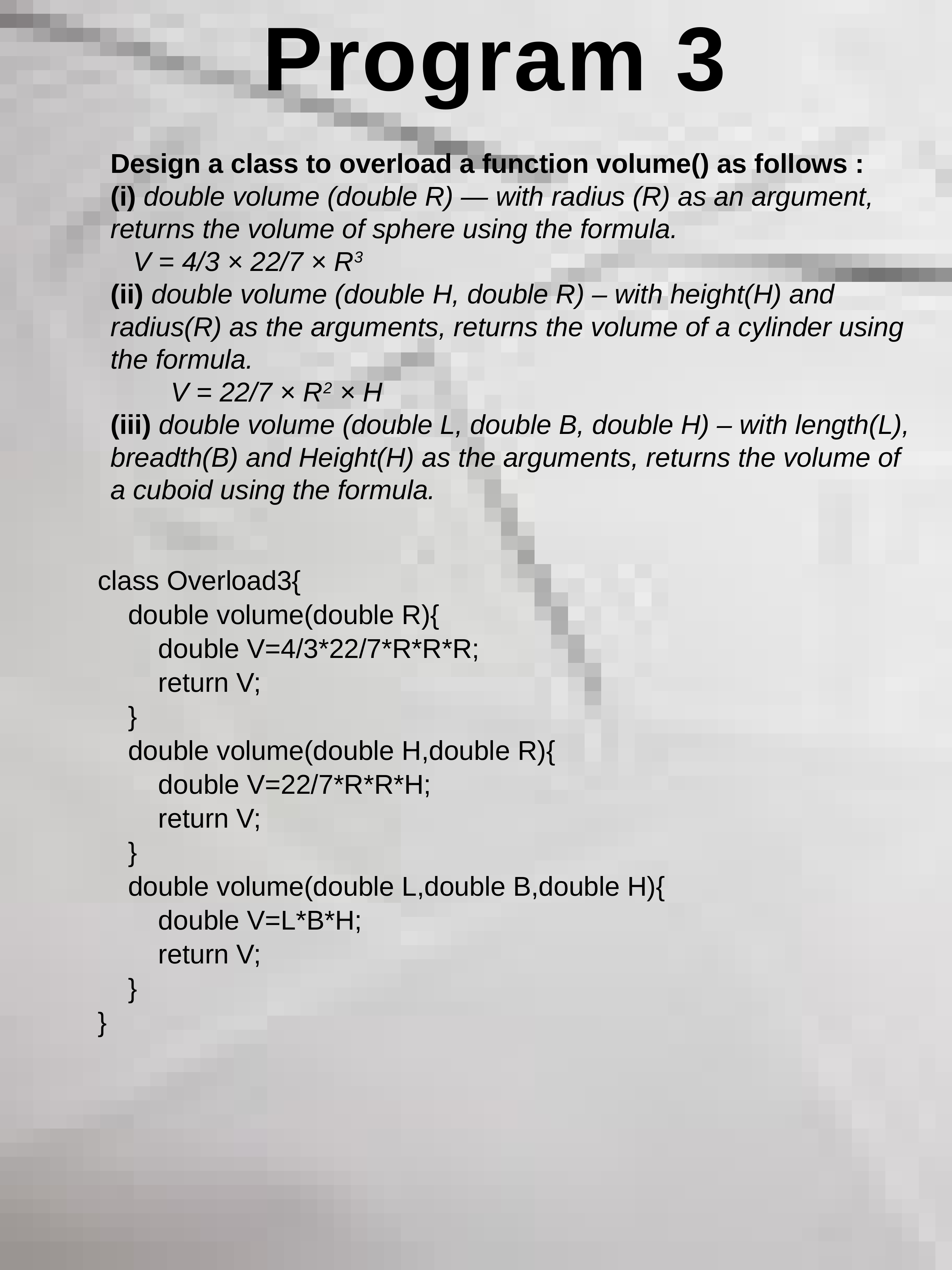

# Program 3
Design a class to overload a function volume() as follows :
(i) double volume (double R) — with radius (R) as an argument, returns the volume of sphere using the formula.
   V = 4/3 × 22/7 × R3
(ii) double volume (double H, double R) – with height(H) and radius(R) as the arguments, returns the volume of a cylinder using the formula.
        V = 22/7 × R2 × H
(iii) double volume (double L, double B, double H) – with length(L), breadth(B) and Height(H) as the arguments, returns the volume of a cuboid using the formula.
class Overload3{
    double volume(double R){
        double V=4/3*22/7*R*R*R;
        return V;
    }
    double volume(double H,double R){
        double V=22/7*R*R*H;
        return V;
    }
    double volume(double L,double B,double H){
        double V=L*B*H;
        return V;
    }
}